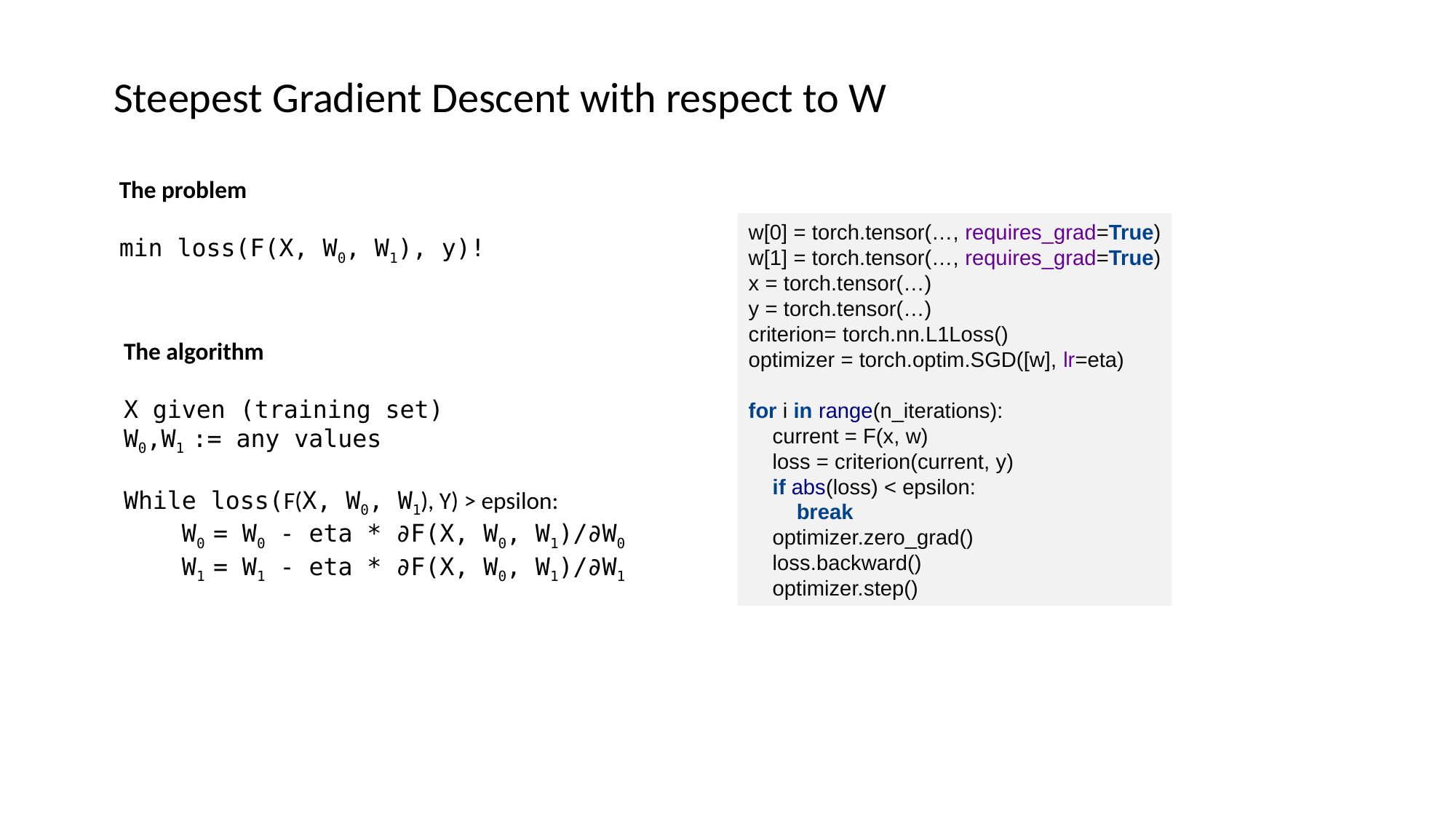

Steepest Gradient Descent with respect to W
The problem

min loss(F(X, W0, W1), y)!
w[0] = torch.tensor(…, requires_grad=True)
w[1] = torch.tensor(…, requires_grad=True)
x = torch.tensor(…)
y = torch.tensor(…)
criterion= torch.nn.L1Loss()
optimizer = torch.optim.SGD([w], lr=eta)
for i in range(n_iterations):
    current = F(x, w)
    loss = criterion(current, y)
    if abs(loss) < epsilon:
        break
    optimizer.zero_grad()
    loss.backward()
    optimizer.step()
The algorithm

X given (training set)
W0,W1 := any values
While loss(F(X, W0, W1), Y) > epsilon:
    W0 = W0 - eta * ∂F(X, W0, W1)/∂W0
    W1 = W1 - eta * ∂F(X, W0, W1)/∂W1